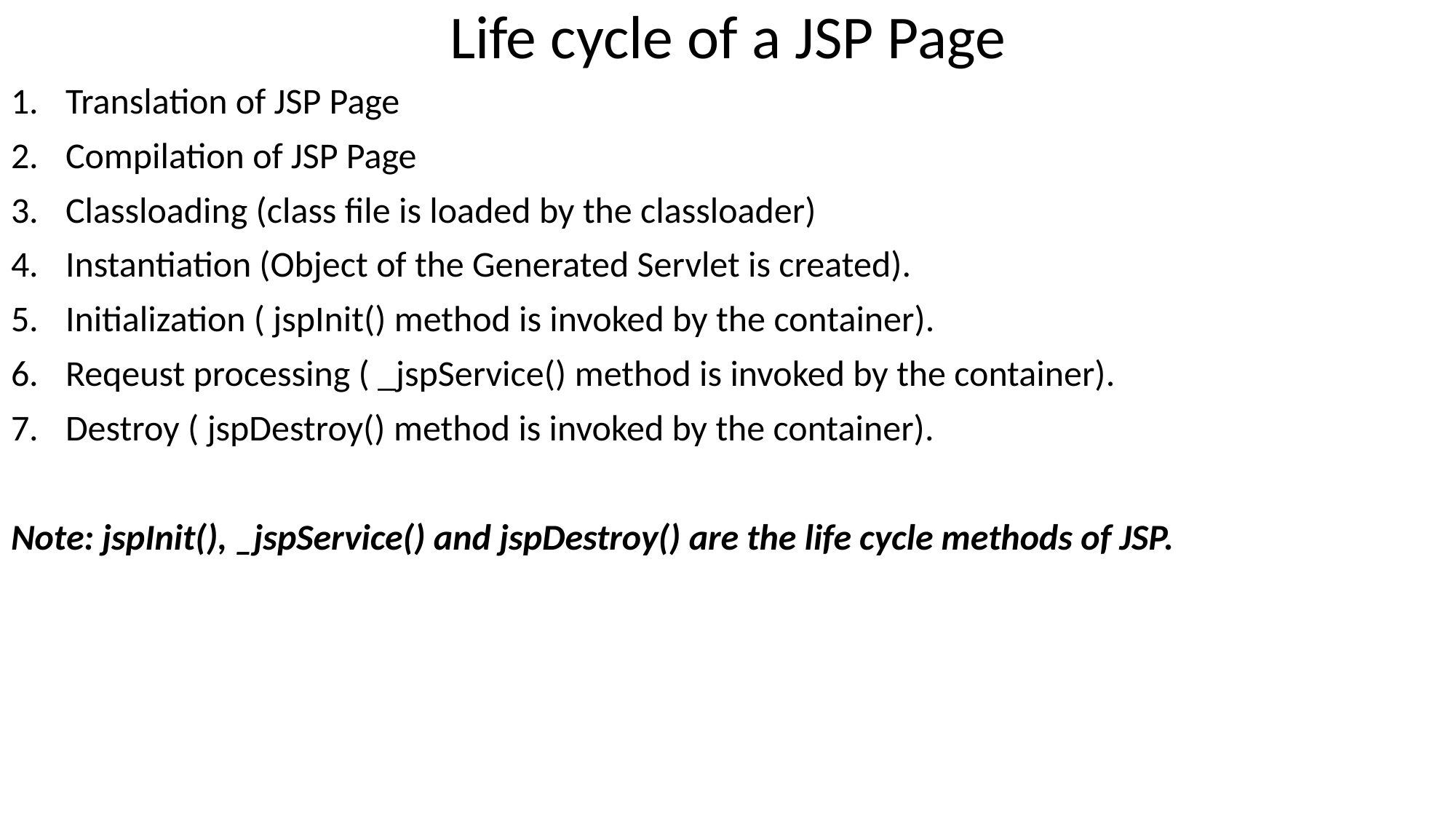

# Life cycle of a JSP Page
Translation of JSP Page
Compilation of JSP Page
Classloading (class file is loaded by the classloader)
Instantiation (Object of the Generated Servlet is created).
Initialization ( jspInit() method is invoked by the container).
Reqeust processing ( _jspService() method is invoked by the container).
Destroy ( jspDestroy() method is invoked by the container).

Note: jspInit(), _jspService() and jspDestroy() are the life cycle methods of JSP.